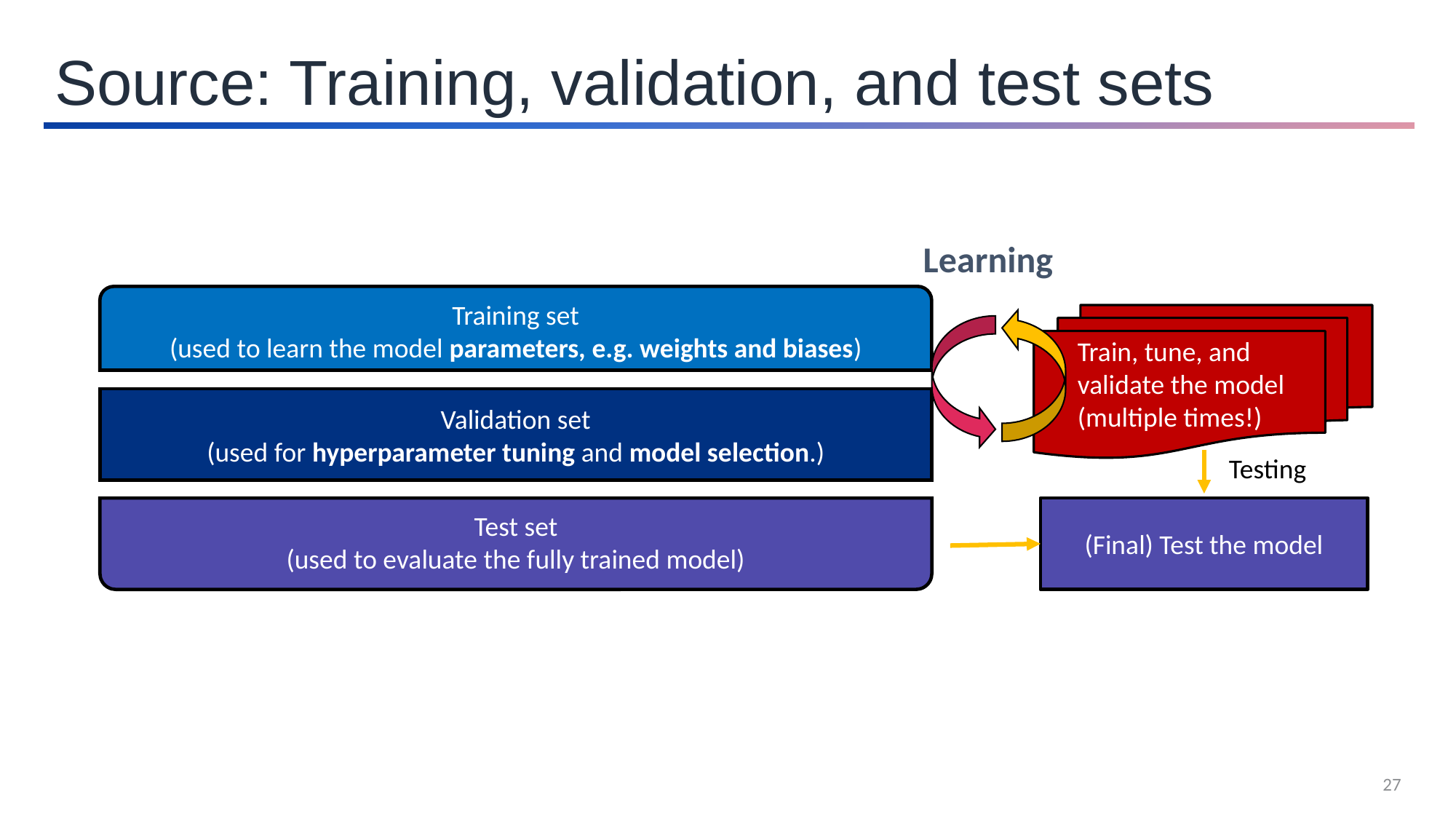

Source: Training, validation, and test sets

Learning
Training set
(used to learn the model parameters, e.g. weights and biases)
Train, tune, and validate the model (multiple times!)

Validation set
(used for hyperparameter tuning and model selection.)
Testing
(Final) Test the model
Test set
(used to evaluate the fully trained model)
27